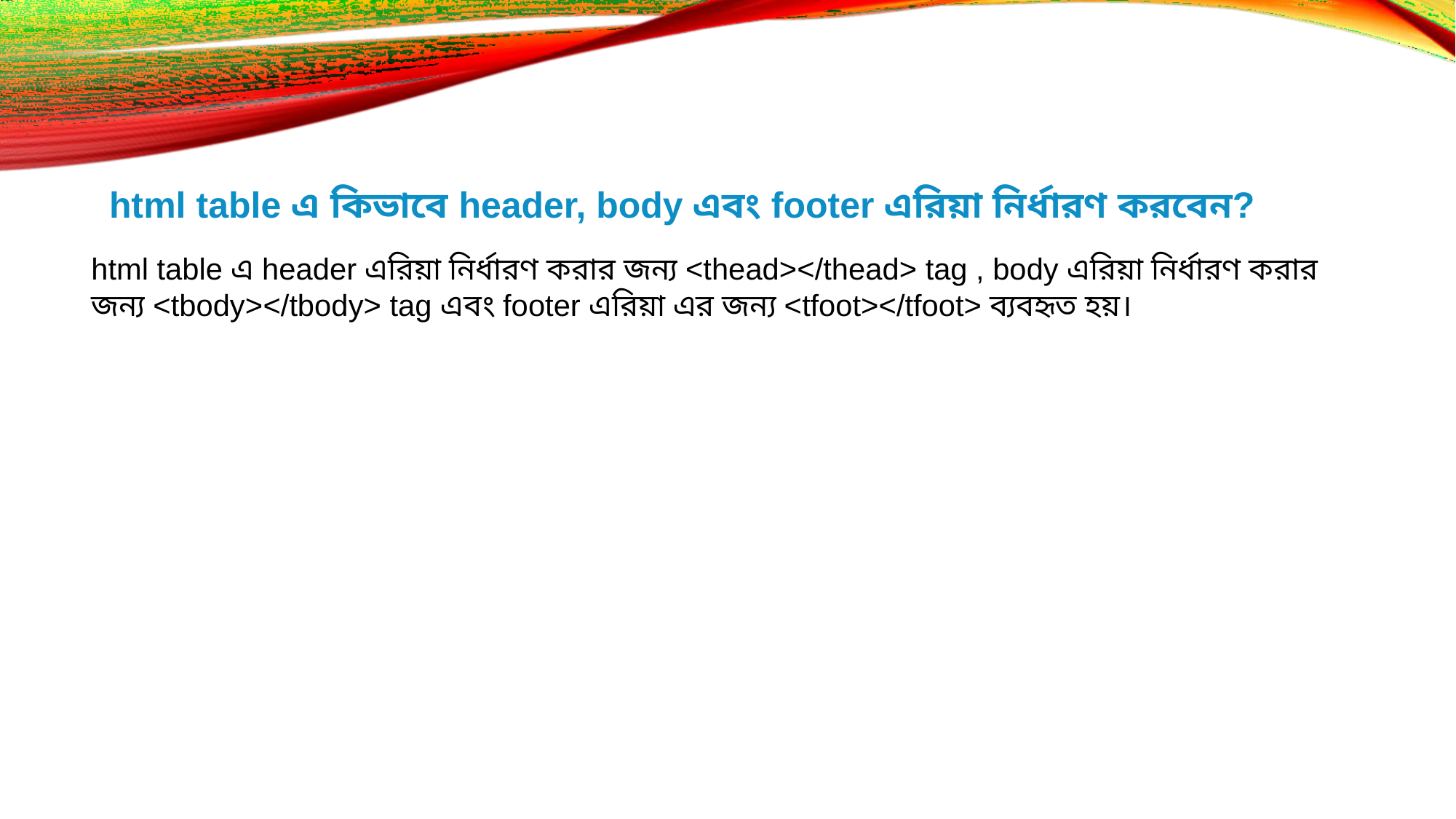

# html table এ কিভাবে header, body এবং footer এরিয়া নির্ধারণ করবেন?
html table এ header এরিয়া নির্ধারণ করার জন্য <thead></thead> tag , body এরিয়া নির্ধারণ করার জন্য <tbody></tbody> tag এবং footer এরিয়া এর জন্য <tfoot></tfoot> ব্যবহৃত হয়।